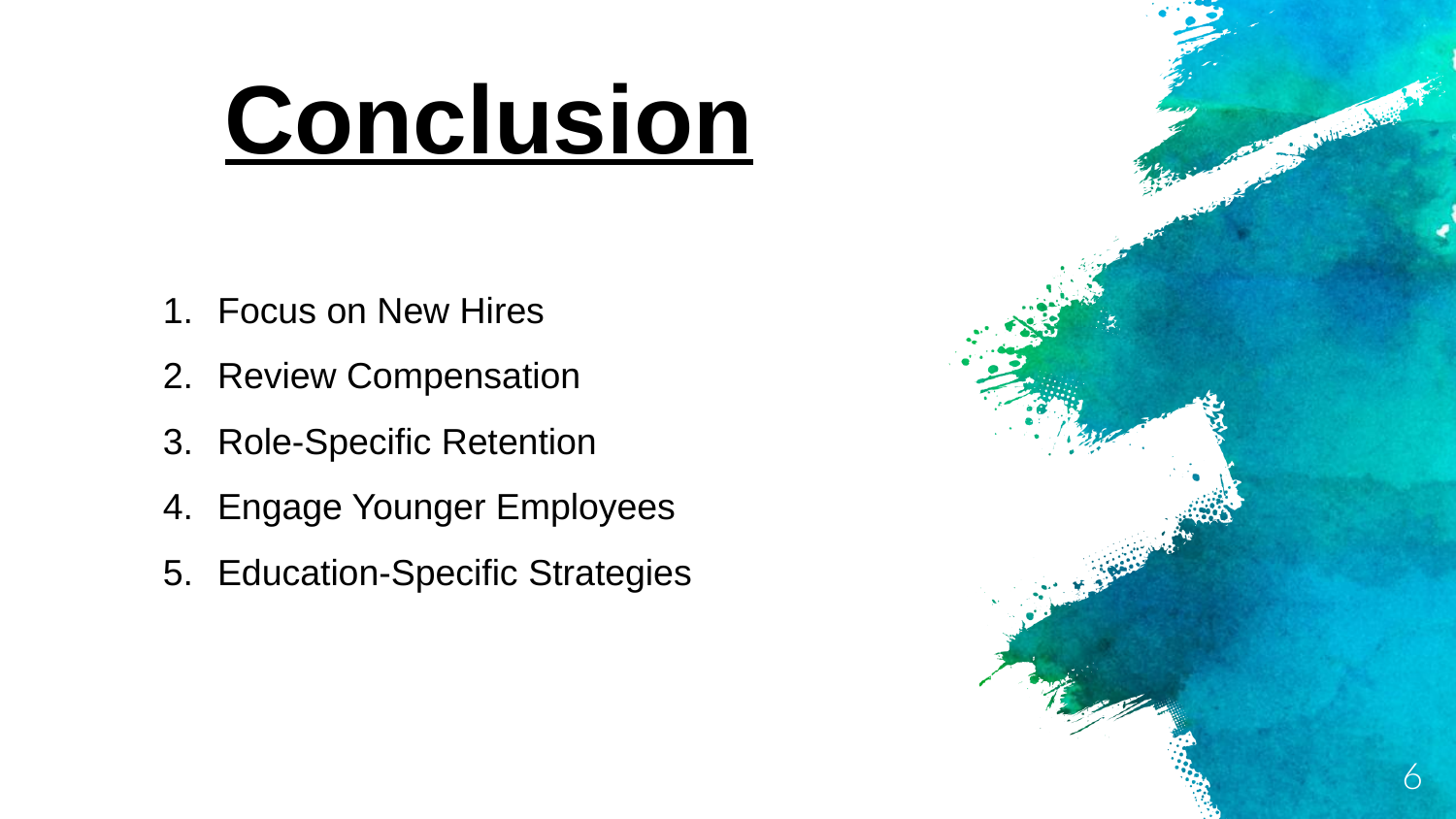

# Conclusion
Focus on New Hires
Review Compensation
Role-Specific Retention
Engage Younger Employees
Education-Specific Strategies
6